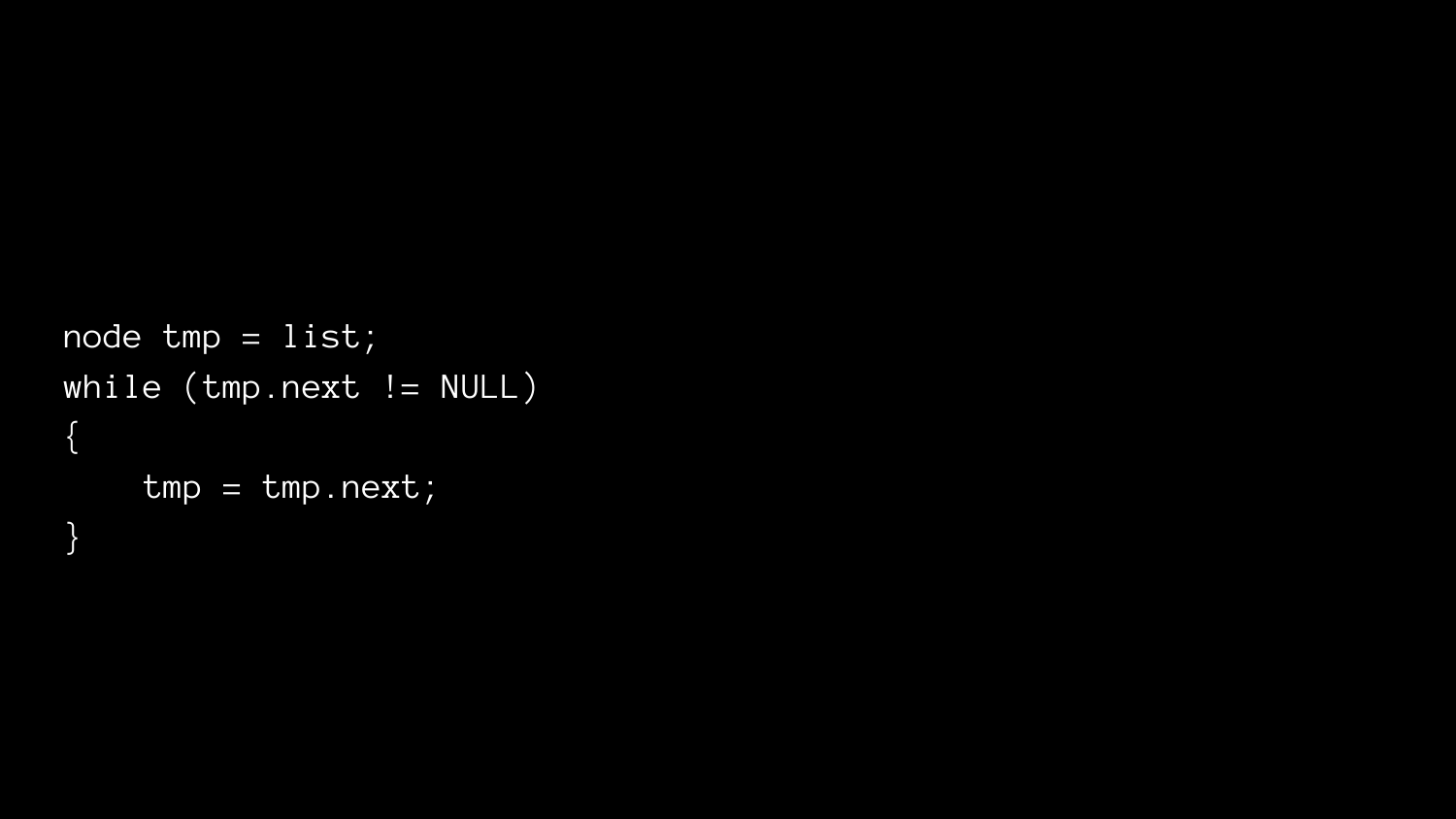

node tmp = list;
while (tmp.next != NULL)
{
    tmp = tmp.next;
}